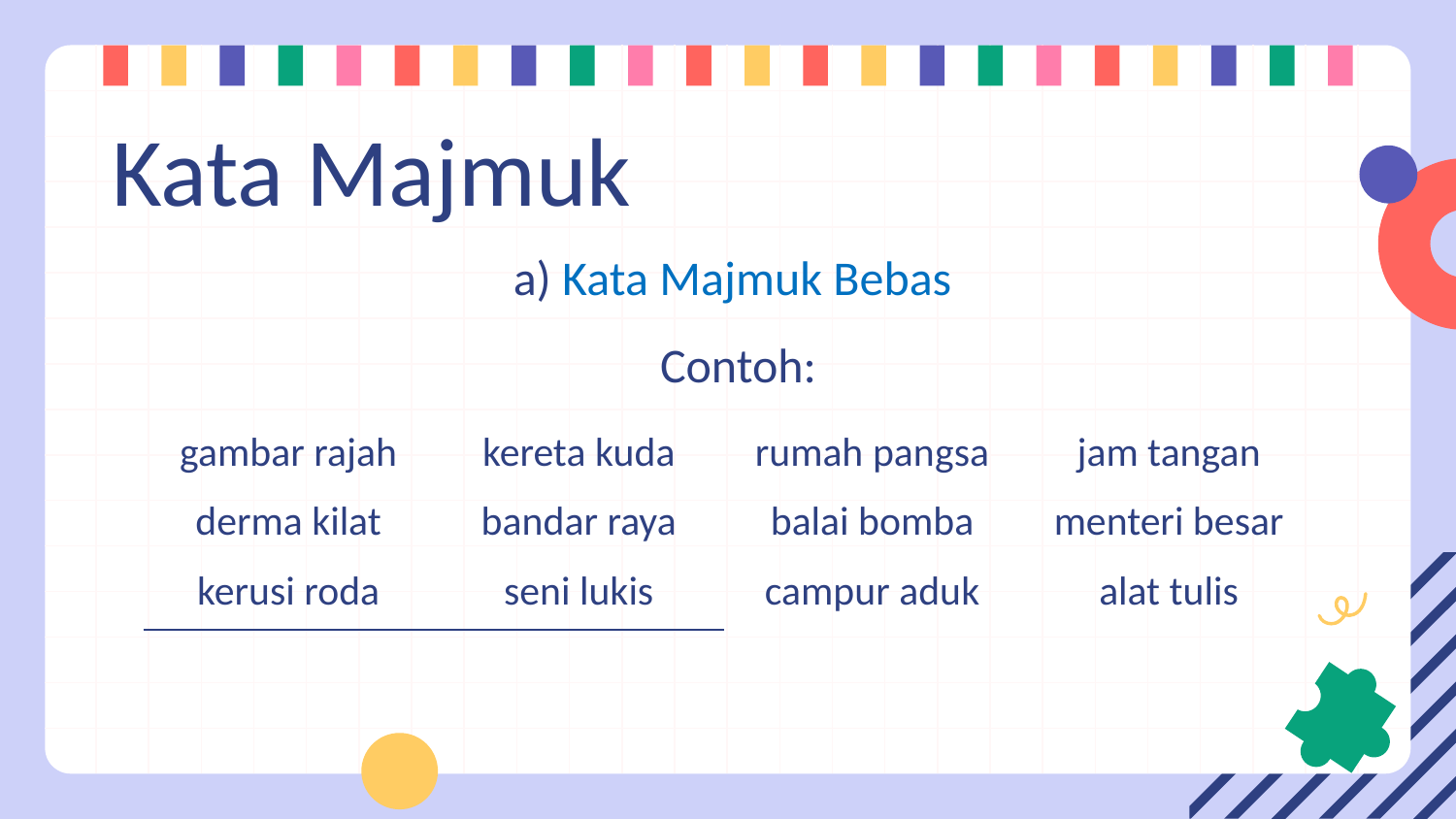

# Kata Majmuk

a) Kata Majmuk Bebas
Contoh:
| gambar rajah | kereta kuda | rumah pangsa | jam tangan |
| --- | --- | --- | --- |
| derma kilat | bandar raya | balai bomba | menteri besar |
| kerusi roda | seni lukis | campur aduk | alat tulis |